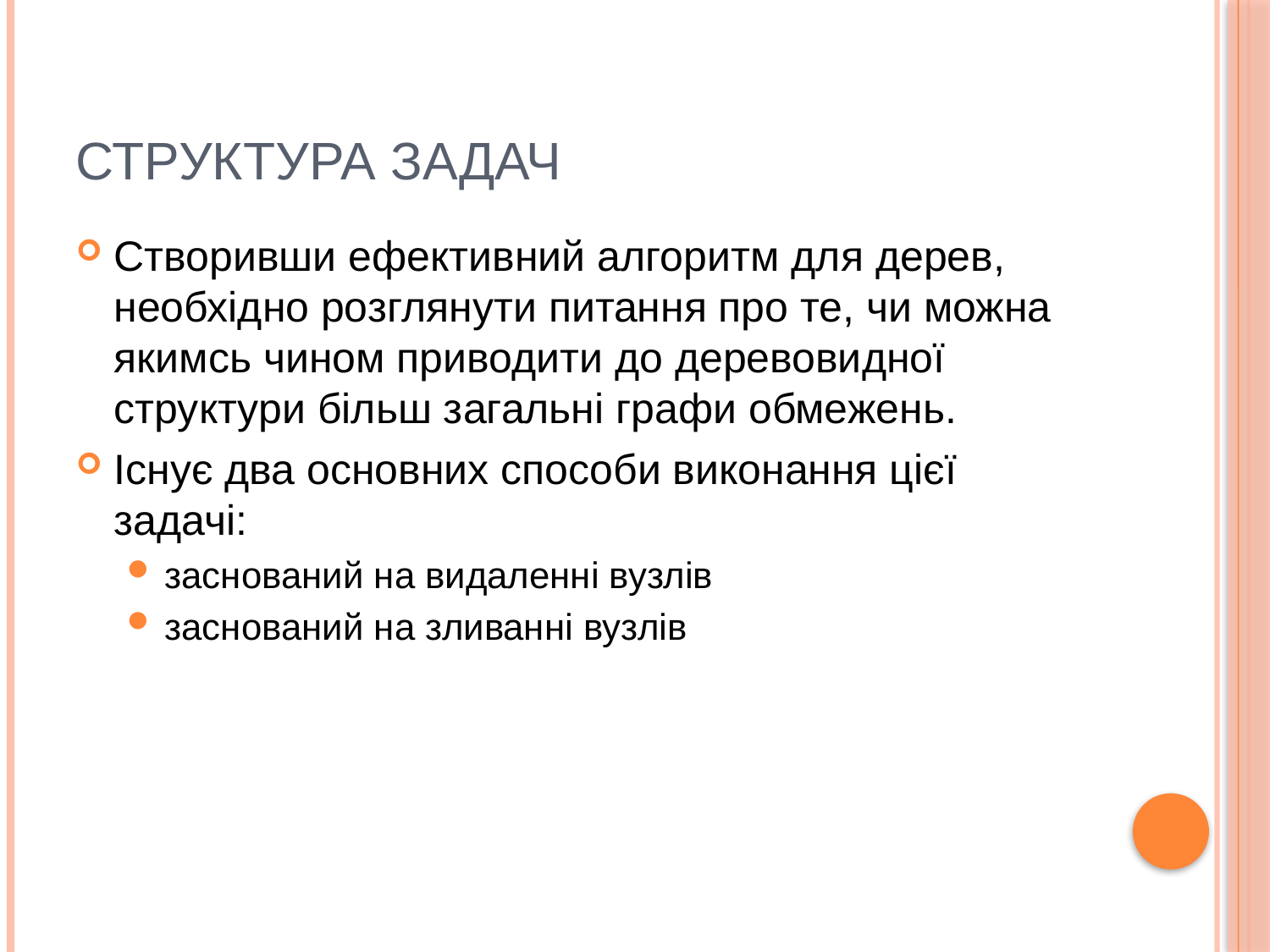

# Структура задач
Створивши ефективний алгоритм для дерев, необхідно розглянути питання про те, чи можна якимсь чином приводити до деревовидної структури більш загальні графи обмежень.
Існує два основних способи виконання цієї задачі:
заснований на видаленні вузлів
заснований на зливанні вузлів